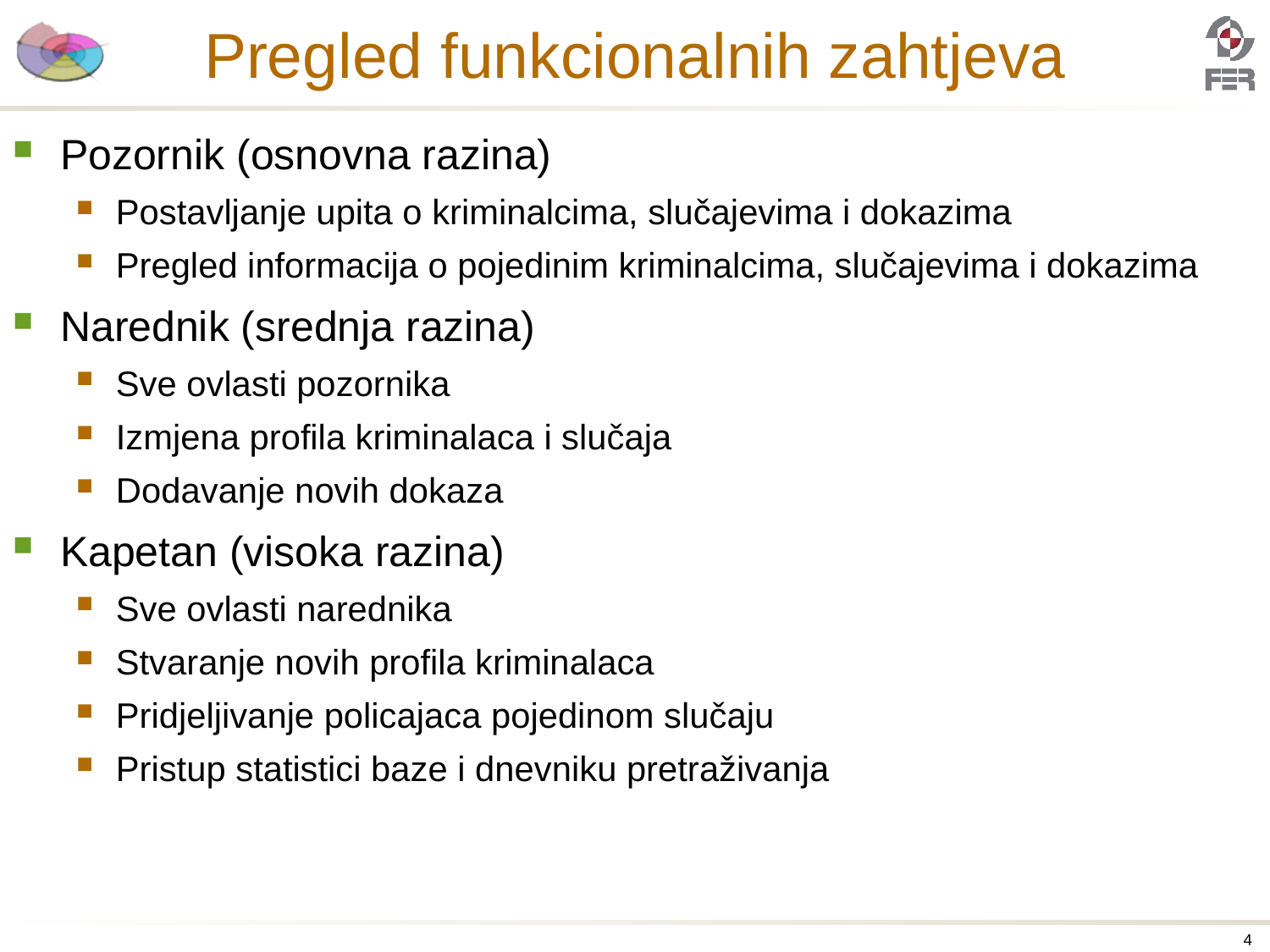

# Pregled funkcionalnih zahtjeva
Pozornik (osnovna razina)
Postavljanje upita o kriminalcima, slučajevima i dokazima
Pregled informacija o pojedinim kriminalcima, slučajevima i dokazima
Narednik (srednja razina)
Sve ovlasti pozornika
Izmjena profila kriminalaca i slučaja
Dodavanje novih dokaza
Kapetan (visoka razina)
Sve ovlasti narednika
Stvaranje novih profila kriminalaca
Pridjeljivanje policajaca pojedinom slučaju
Pristup statistici baze i dnevniku pretraživanja
4